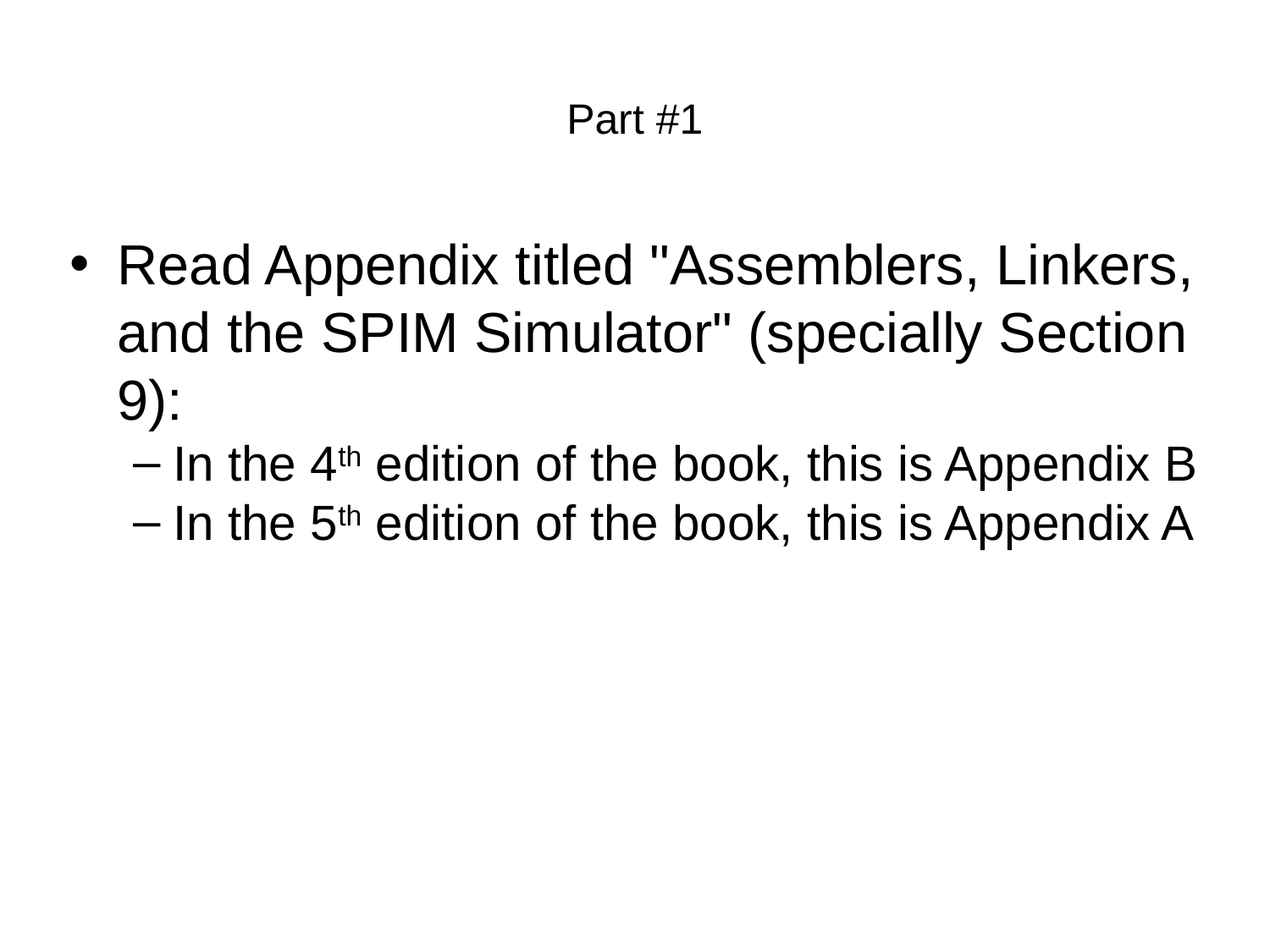

# Part #1
Read Appendix titled "Assemblers, Linkers, and the SPIM Simulator" (specially Section 9):
In the 4th edition of the book, this is Appendix B
In the 5th edition of the book, this is Appendix A